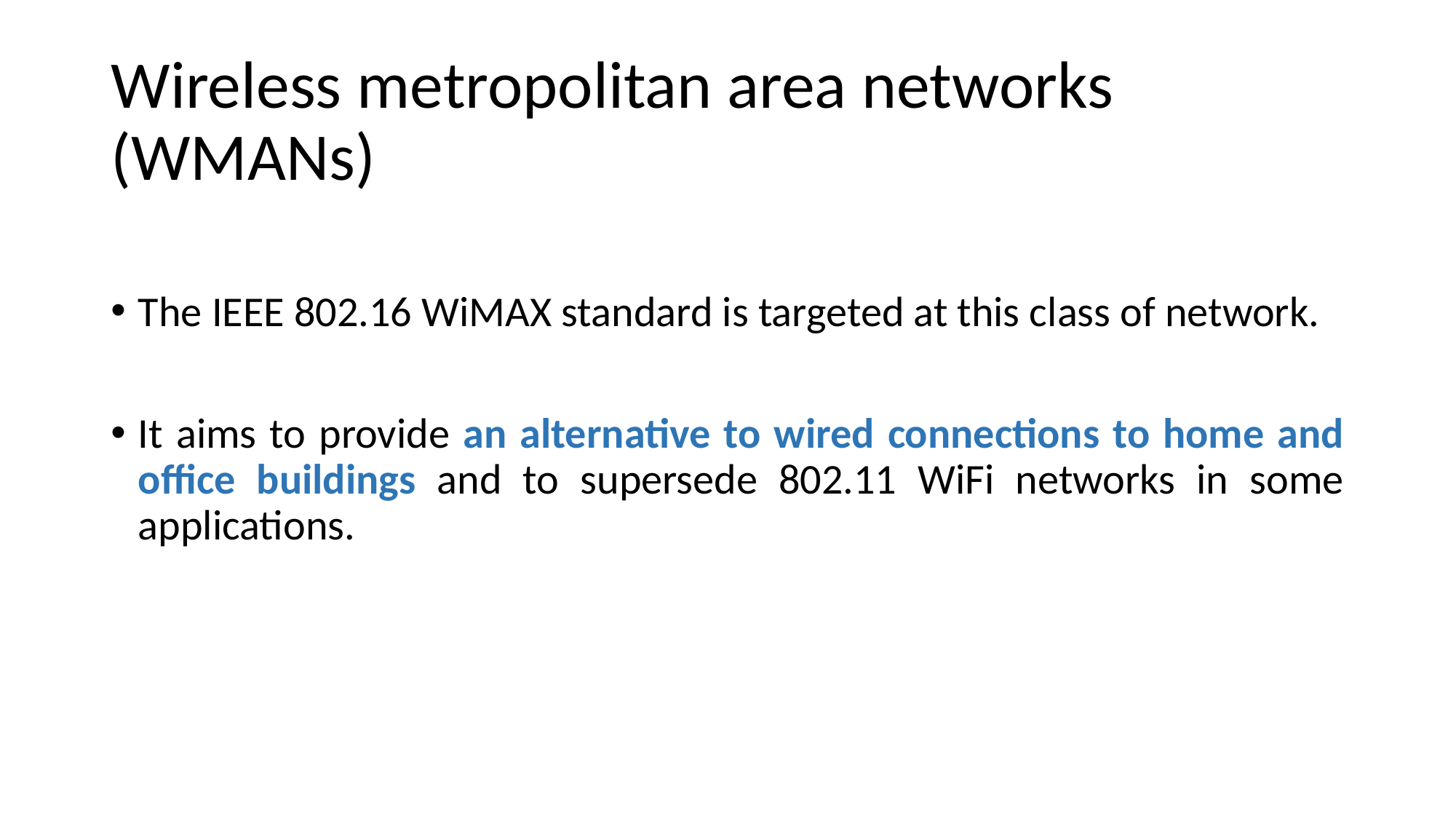

# Wireless metropolitan area networks (WMANs)

The IEEE 802.16 WiMAX standard is targeted at this class of network.

It aims to provide an alternative to wired connections to home and office buildings and to supersede 802.11 WiFi networks in some applications.